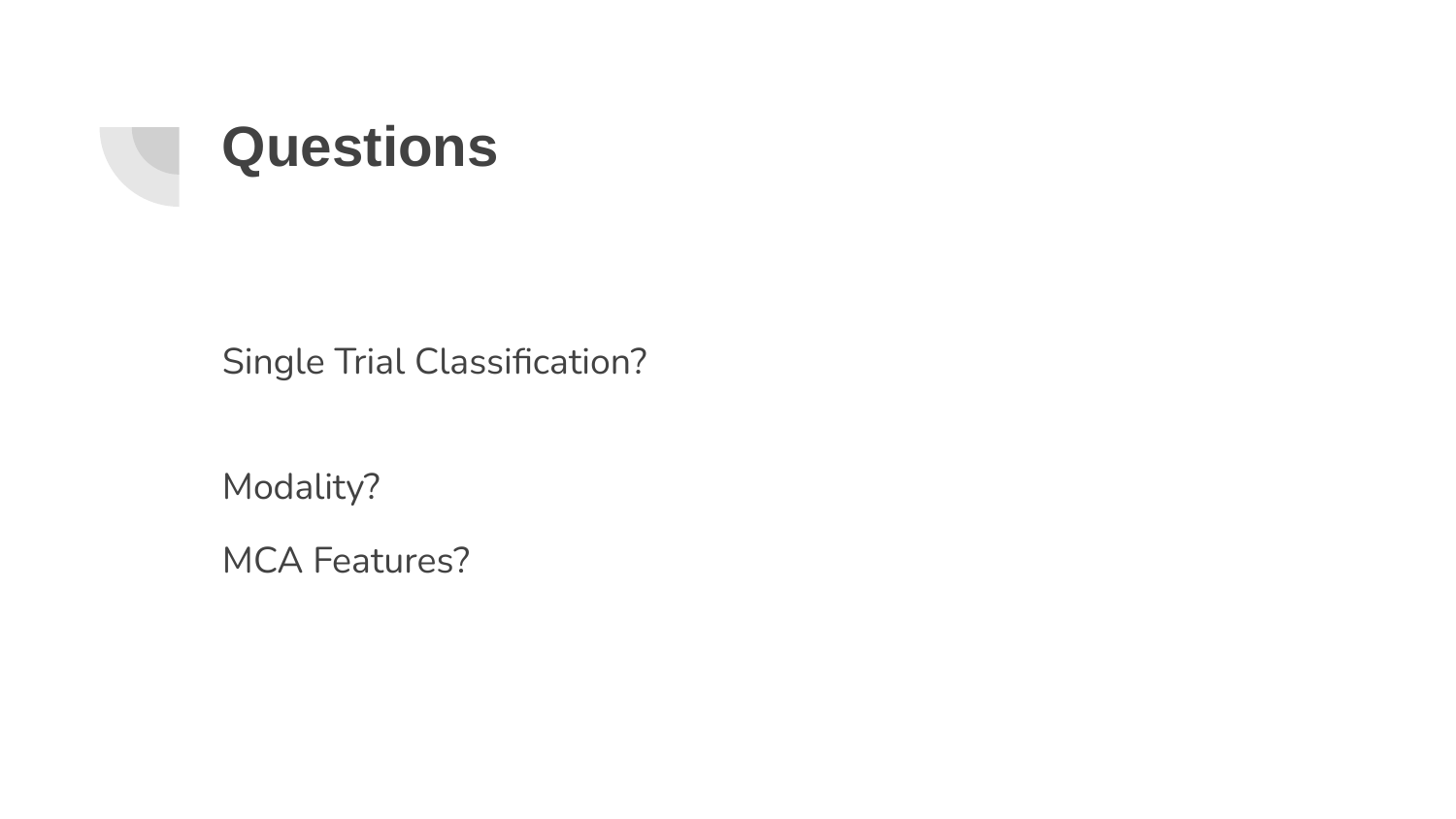

# Questions
Single Trial Classification?
Modality?
MCA Features?